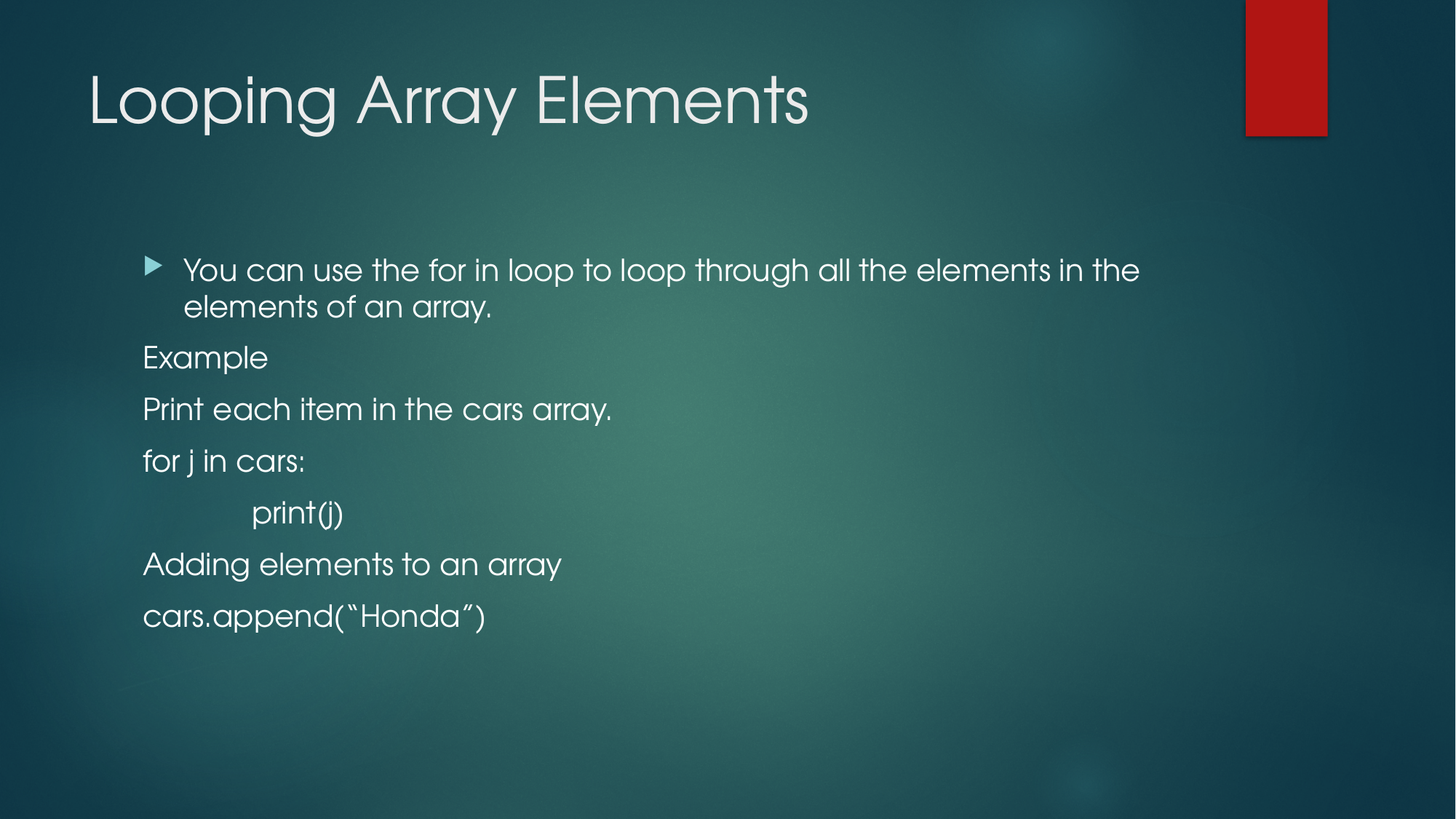

# Looping Array Elements
You can use the for in loop to loop through all the elements in the elements of an array.
Example
Print each item in the cars array.
for j in cars:
	print(j)
Adding elements to an array
cars.append(“Honda”)